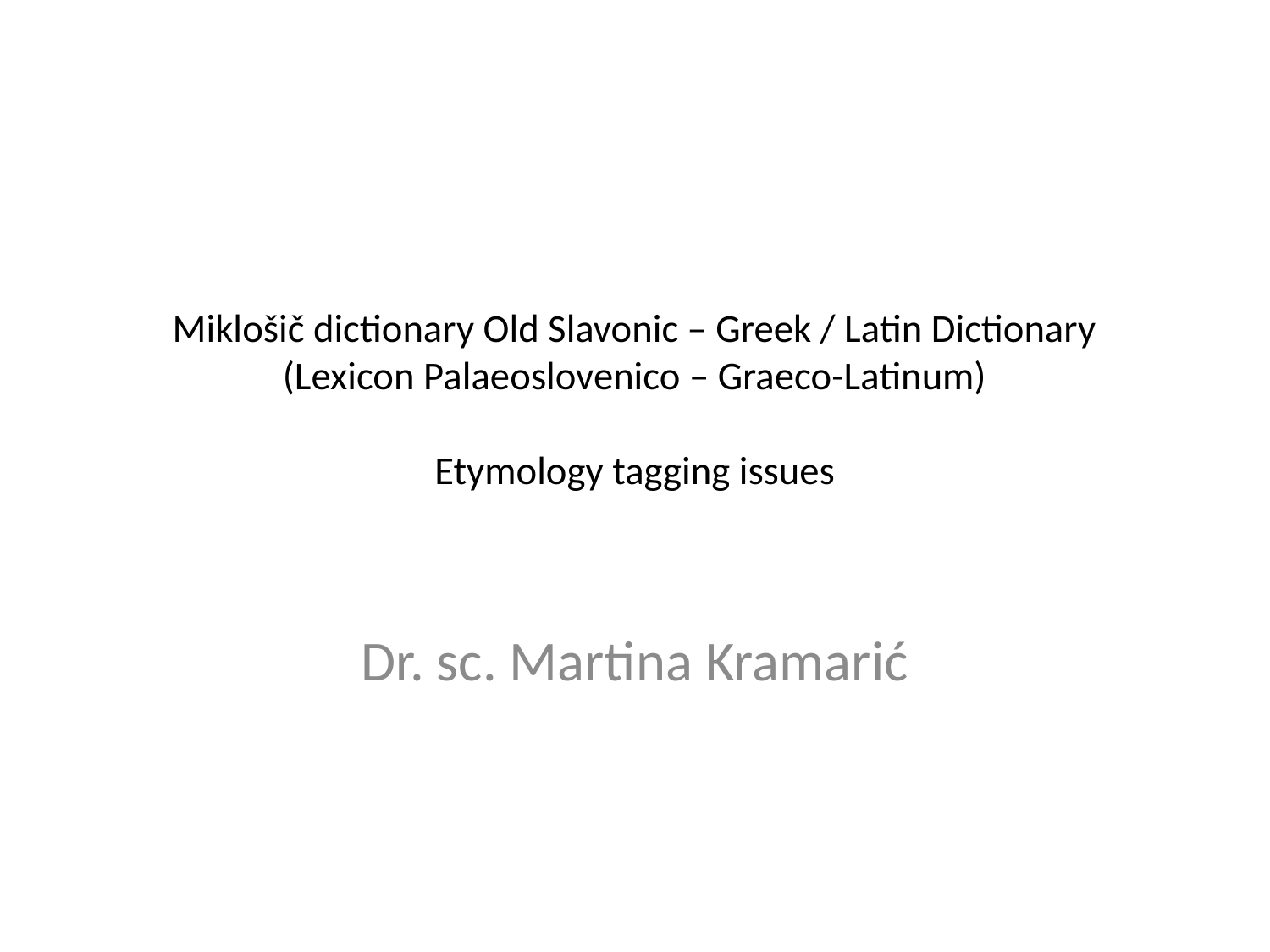

# Miklošič dictionary Old Slavonic – Greek / Latin Dictionary (Lexicon Palaeoslovenico – Graeco-Latinum) Etymology tagging issues

Dr. sc. Martina Kramarić